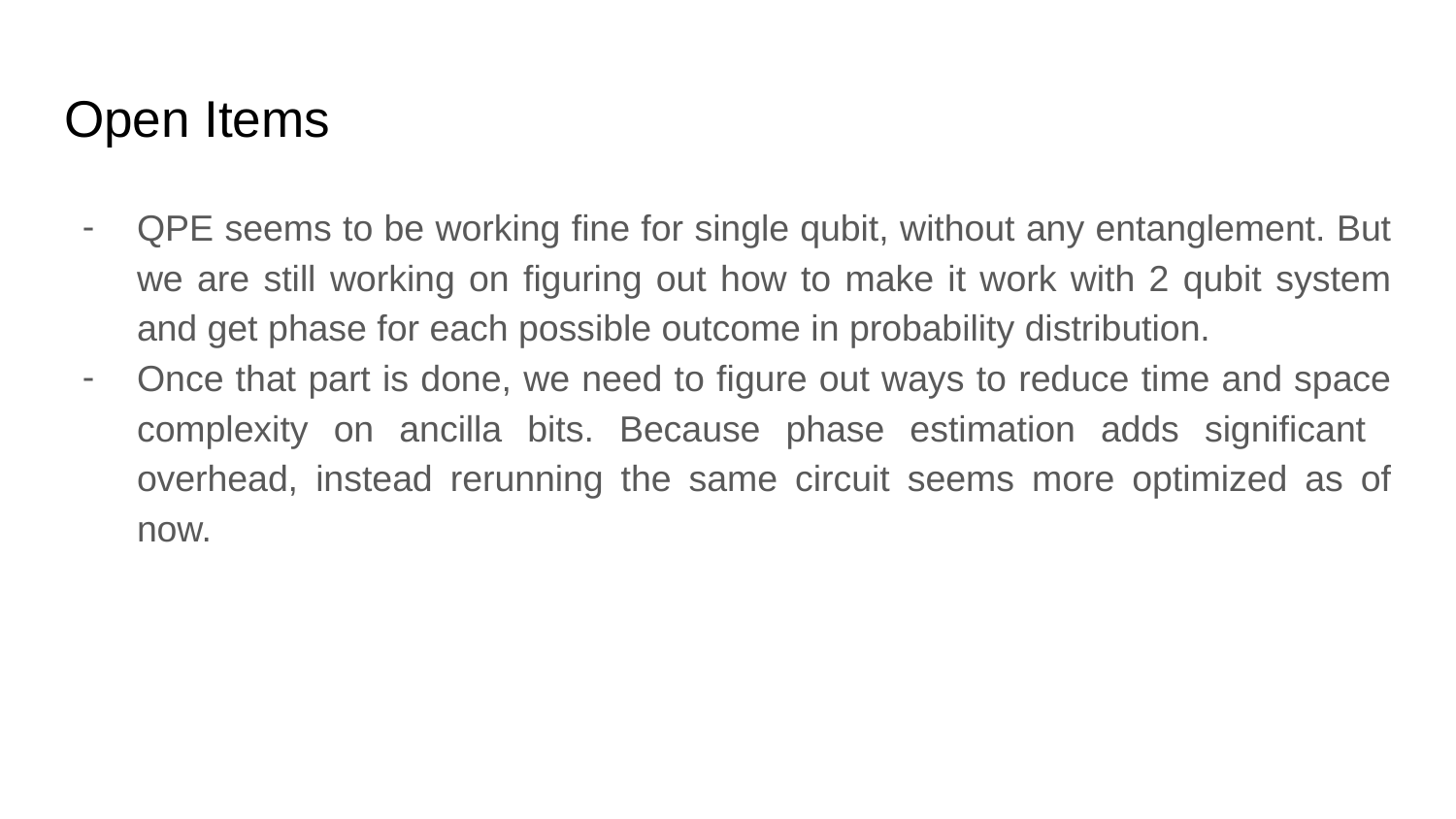

# Open Items
QPE seems to be working fine for single qubit, without any entanglement. But we are still working on figuring out how to make it work with 2 qubit system and get phase for each possible outcome in probability distribution.
Once that part is done, we need to figure out ways to reduce time and space complexity on ancilla bits. Because phase estimation adds significant  overhead, instead rerunning the same circuit seems more optimized as of now.